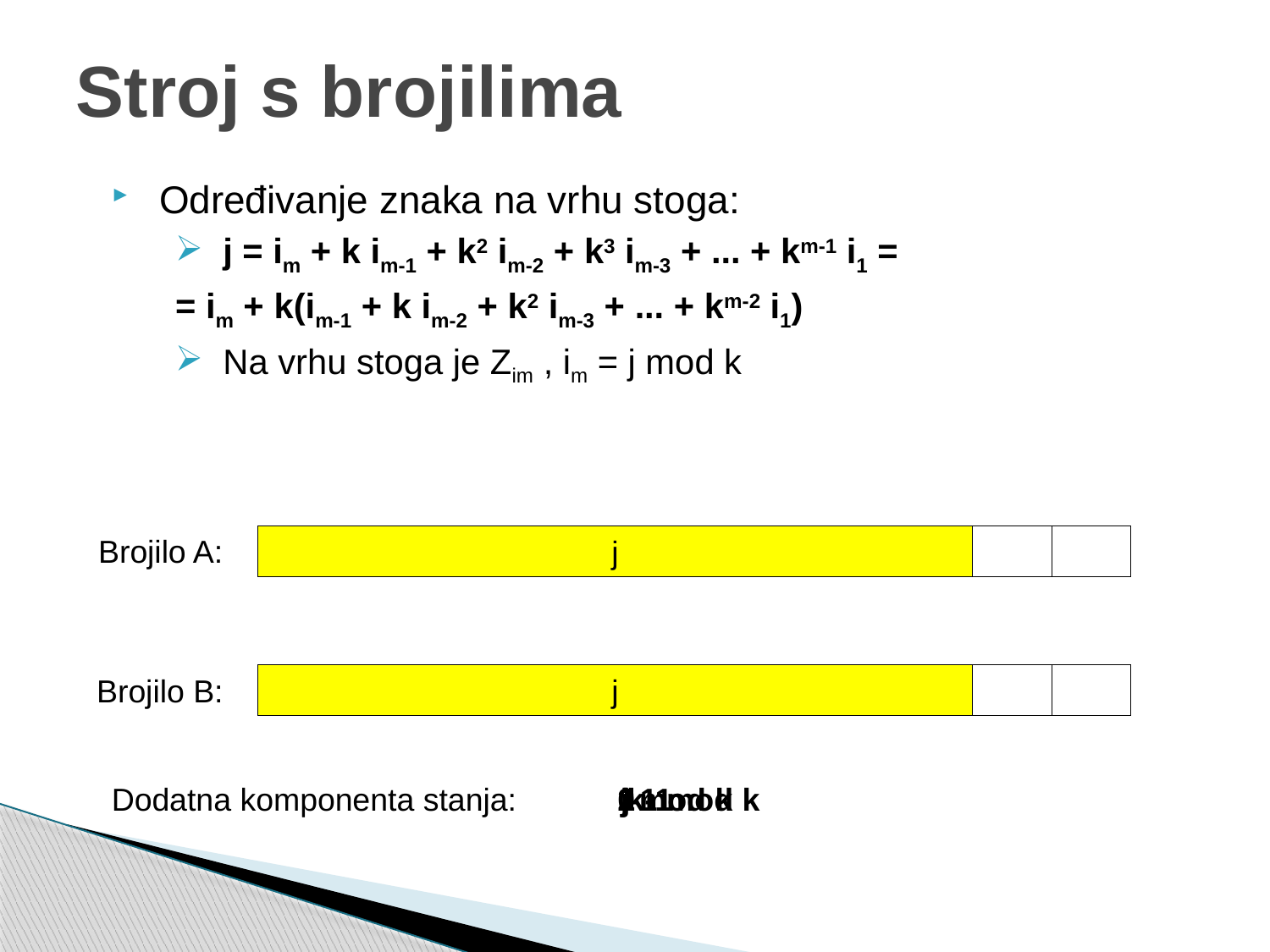

# Stroj s brojilima
Određivanje znaka na vrhu stoga:
j = im + k im-1 + k2 im-2 + k3 im-3 + ... + km-1 i1 =
= im + k(im-1 + k im-2 + k2 im-3 + ... + km-2 i1)
Na vrhu stoga je Zim , im = j mod k
Brojilo A:

1
j-k
j-(k-1)
j-2
j-1
j
Brojilo B:

1
2
k-1
k
j-1
j
Dodatna komponenta stanja:
0
1
2
k-1
j-1 mod k
j mod k